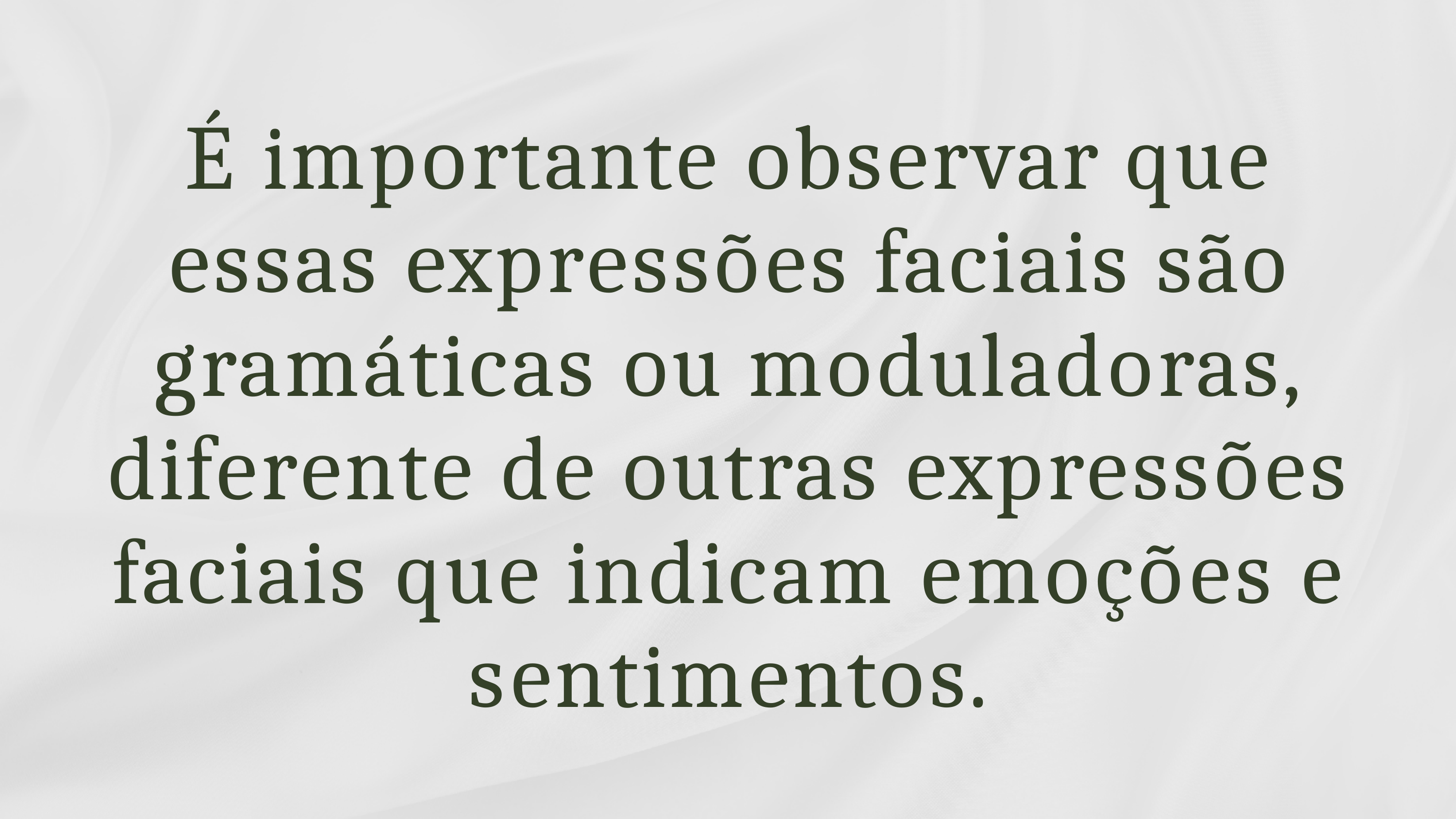

É importante observar que essas expressões faciais são gramáticas ou moduladoras, diferente de outras expressões faciais que indicam emoções e sentimentos.